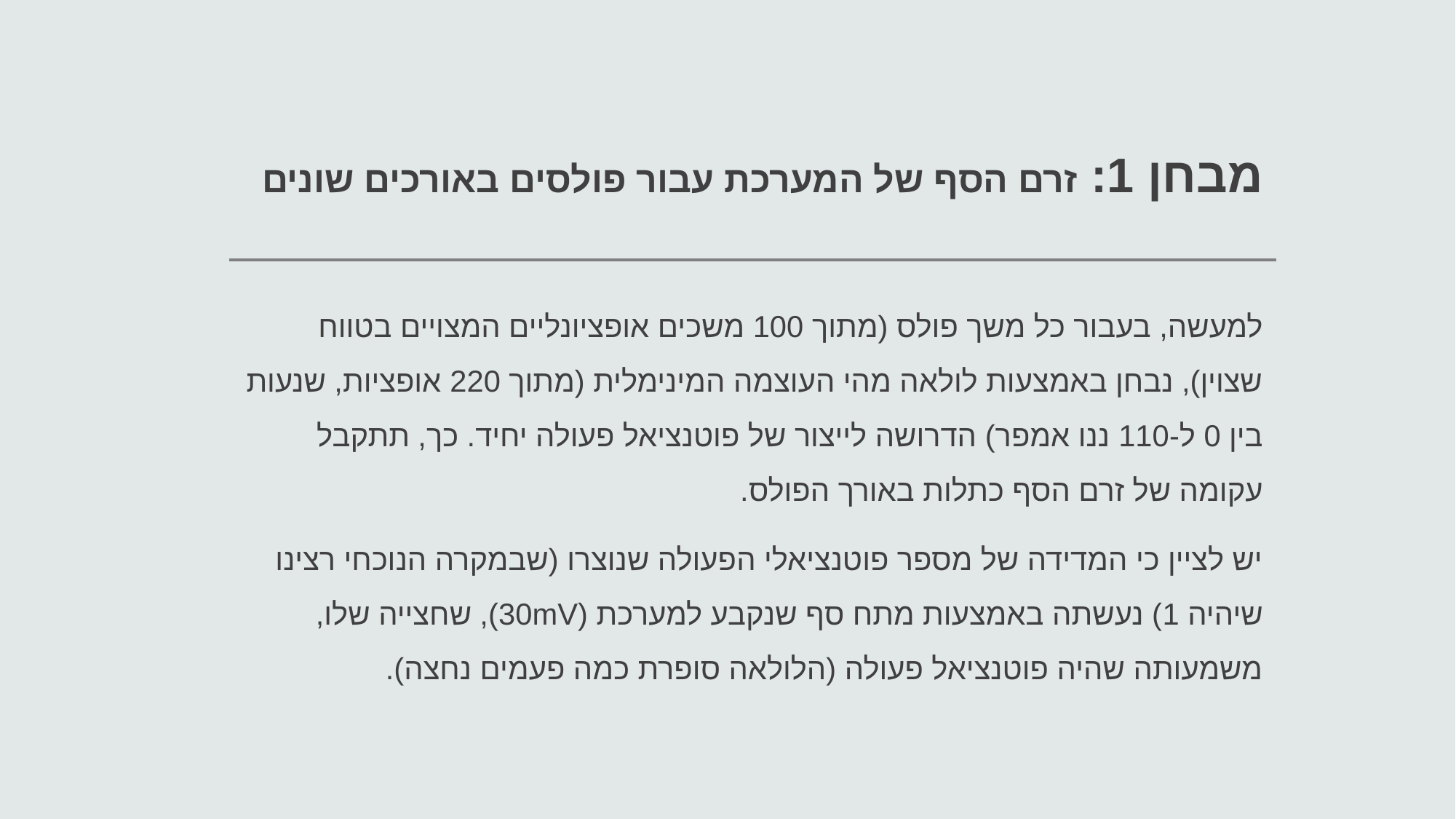

# מבחן 1: זרם הסף של המערכת עבור פולסים באורכים שונים
למעשה, בעבור כל משך פולס (מתוך 100 משכים אופציונליים המצויים בטווח שצוין), נבחן באמצעות לולאה מהי העוצמה המינימלית (מתוך 220 אופציות, שנעות בין 0 ל-110 ננו אמפר) הדרושה לייצור של פוטנציאל פעולה יחיד. כך, תתקבל עקומה של זרם הסף כתלות באורך הפולס.
יש לציין כי המדידה של מספר פוטנציאלי הפעולה שנוצרו (שבמקרה הנוכחי רצינו שיהיה 1) נעשתה באמצעות מתח סף שנקבע למערכת (30mV), שחצייה שלו, משמעותה שהיה פוטנציאל פעולה (הלולאה סופרת כמה פעמים נחצה).